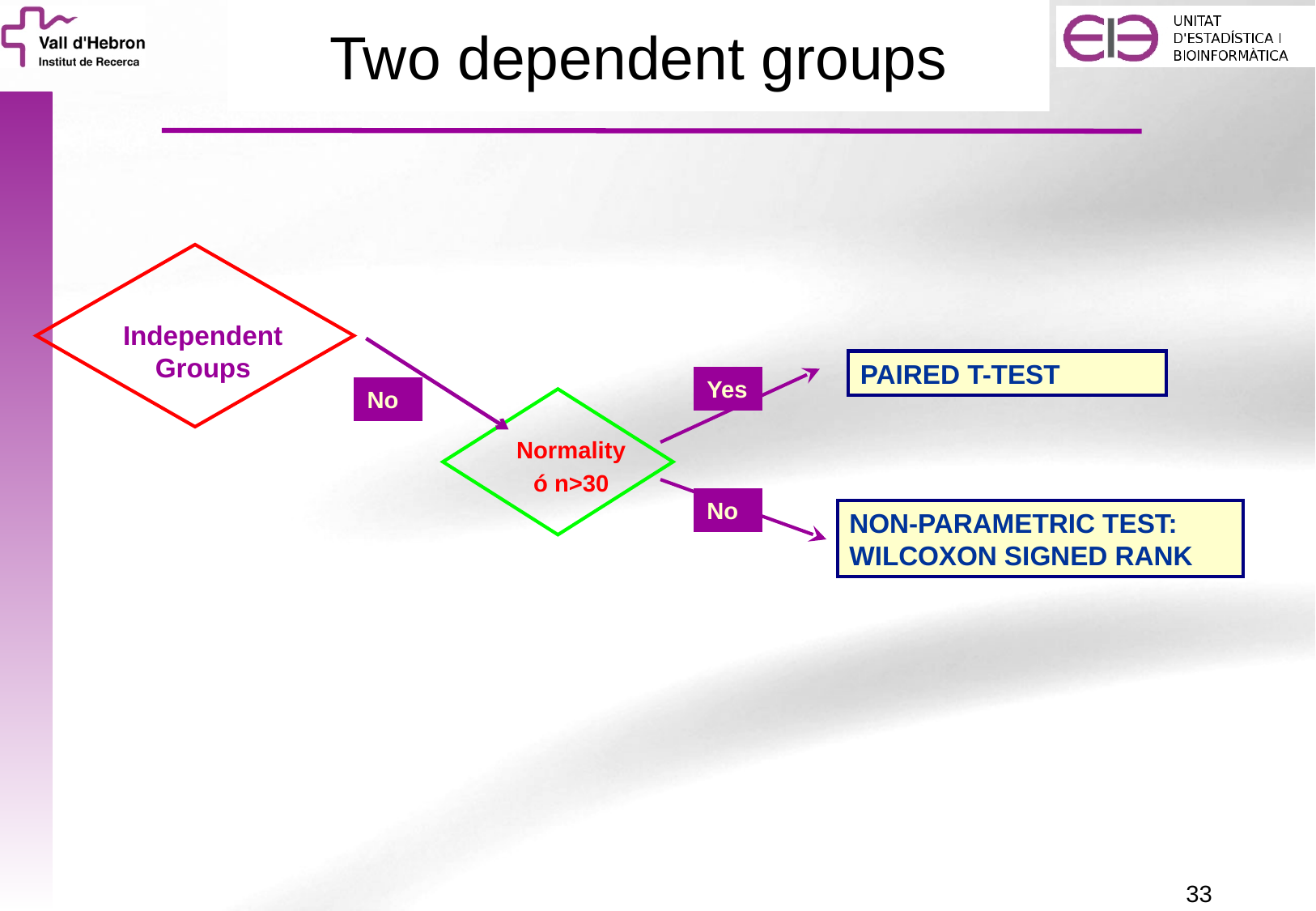

Two dependent groups

Independent Groups

No
PAIRED T-TEST

Yes

Normality
ó n>30

No
NON-PARAMETRIC TEST: WILCOXON SIGNED RANK
33